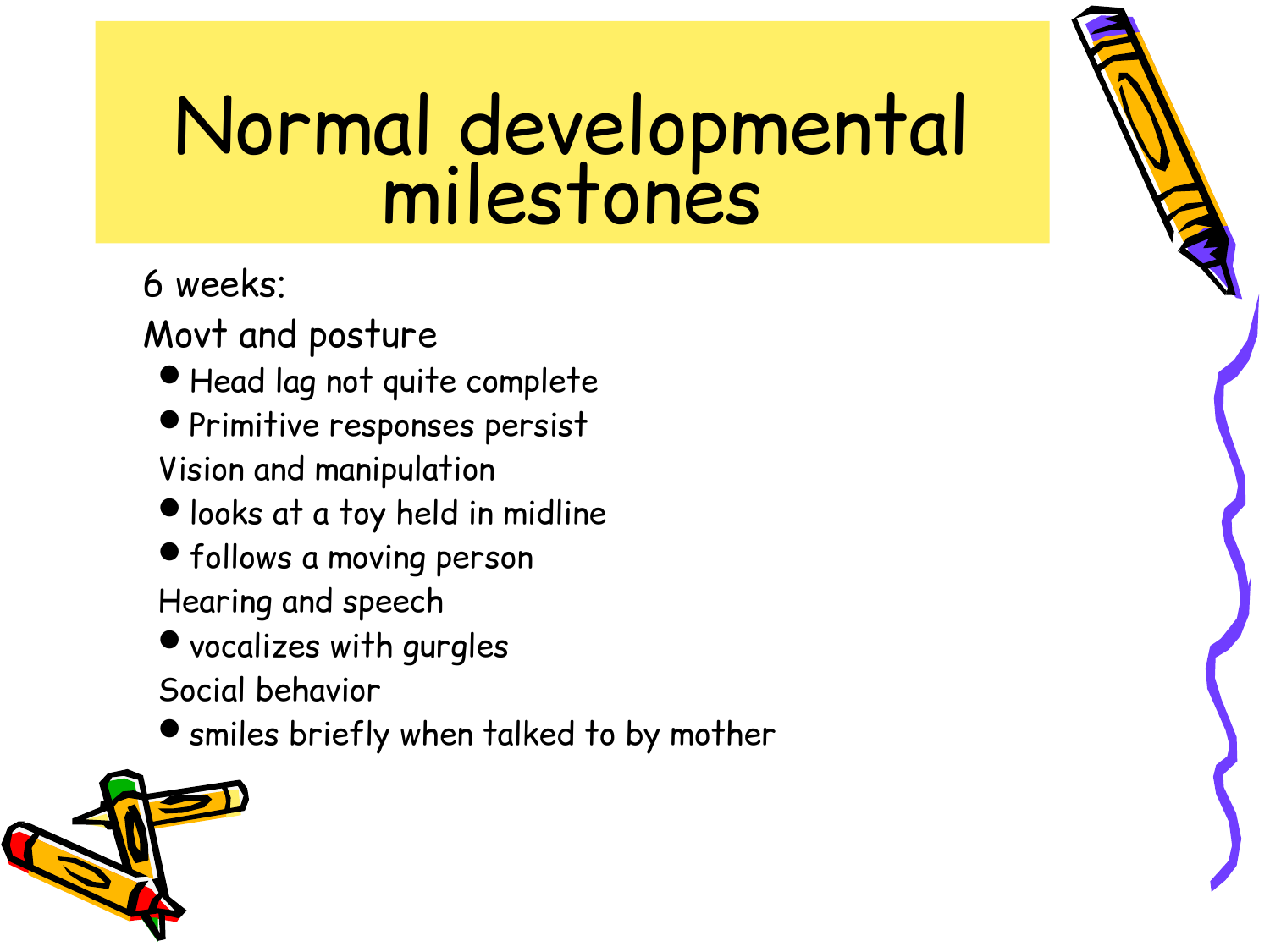

# Normal developmental milestones
6 weeks:
	Movt and posture
Head lag not quite complete
Primitive responses persist
Vision and manipulation
	looks at a toy held in midline
	follows a moving person
Hearing and speech
	vocalizes with gurgles
Social behavior
	smiles briefly when talked to by mother